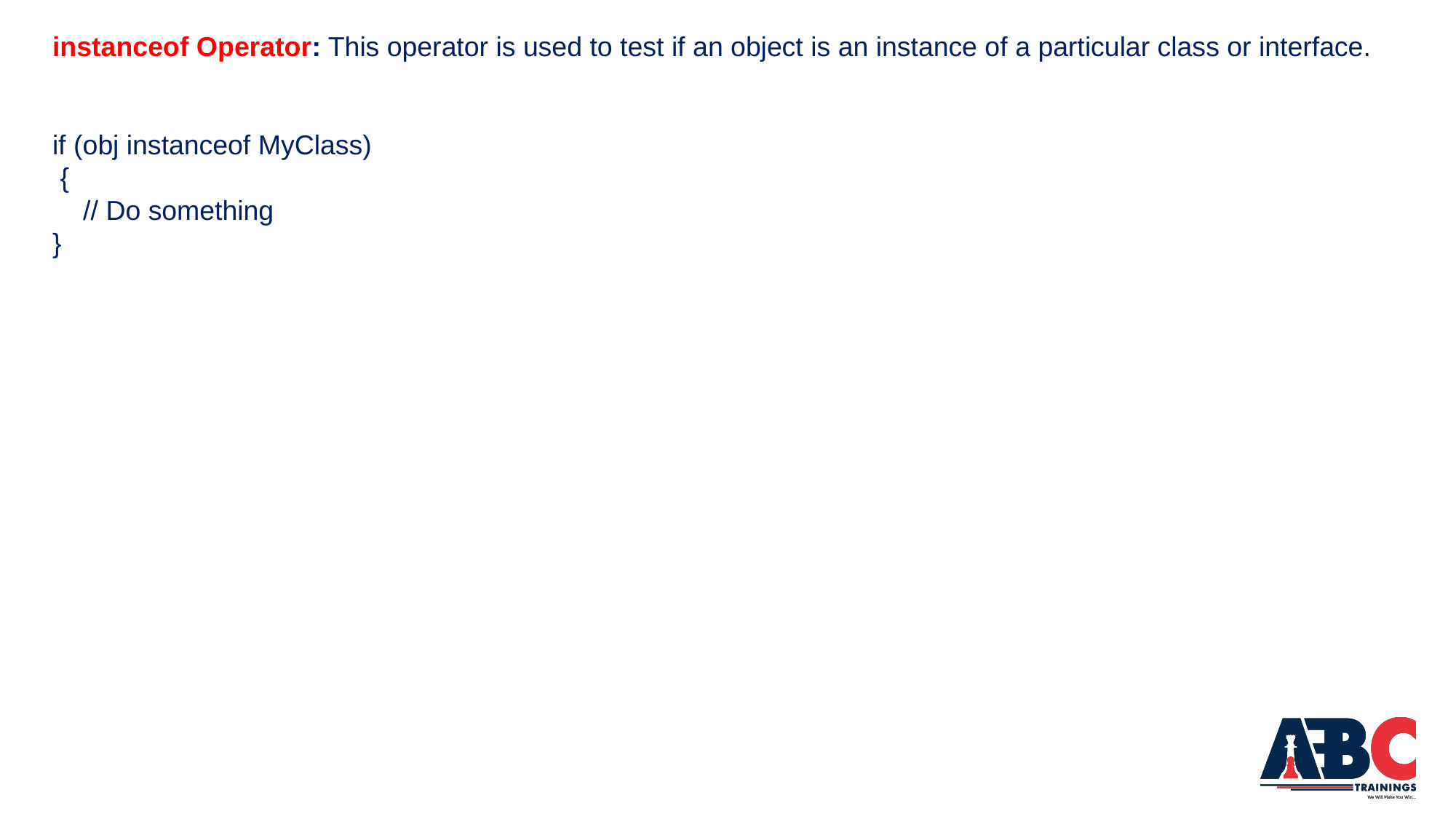

instanceof Operator: This operator is used to test if an object is an instance of a particular class or interface.

if (obj instanceof MyClass)
 {
    // Do something
}